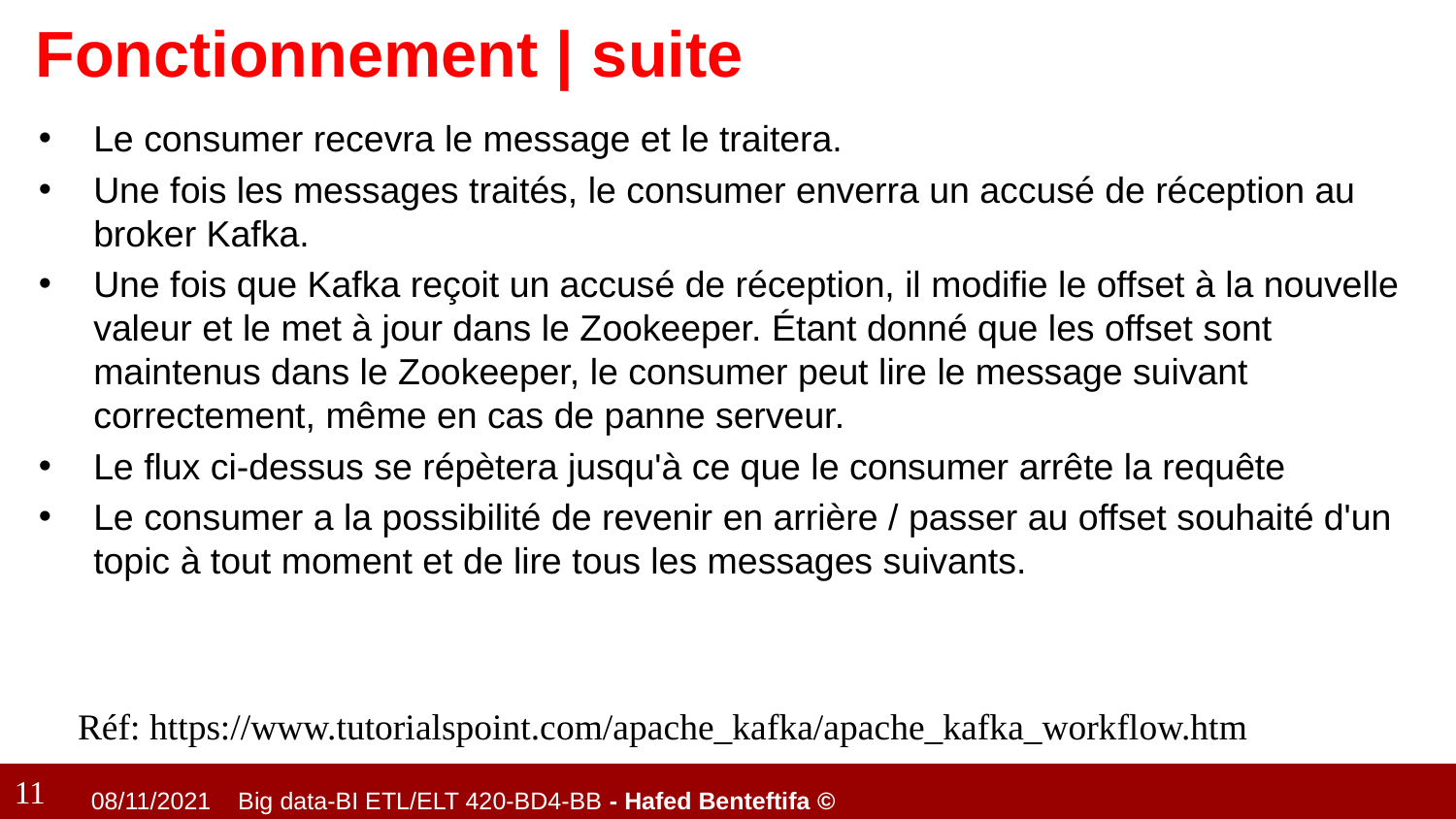

# Fonctionnement | suite
Le consumer recevra le message et le traitera.
Une fois les messages traités, le consumer enverra un accusé de réception au broker Kafka.
Une fois que Kafka reçoit un accusé de réception, il modifie le offset à la nouvelle valeur et le met à jour dans le Zookeeper. Étant donné que les offset sont maintenus dans le Zookeeper, le consumer peut lire le message suivant correctement, même en cas de panne serveur.
Le flux ci-dessus se répètera jusqu'à ce que le consumer arrête la requête
Le consumer a la possibilité de revenir en arrière / passer au offset souhaité d'un topic à tout moment et de lire tous les messages suivants.
Réf: https://www.tutorialspoint.com/apache_kafka/apache_kafka_workflow.htm